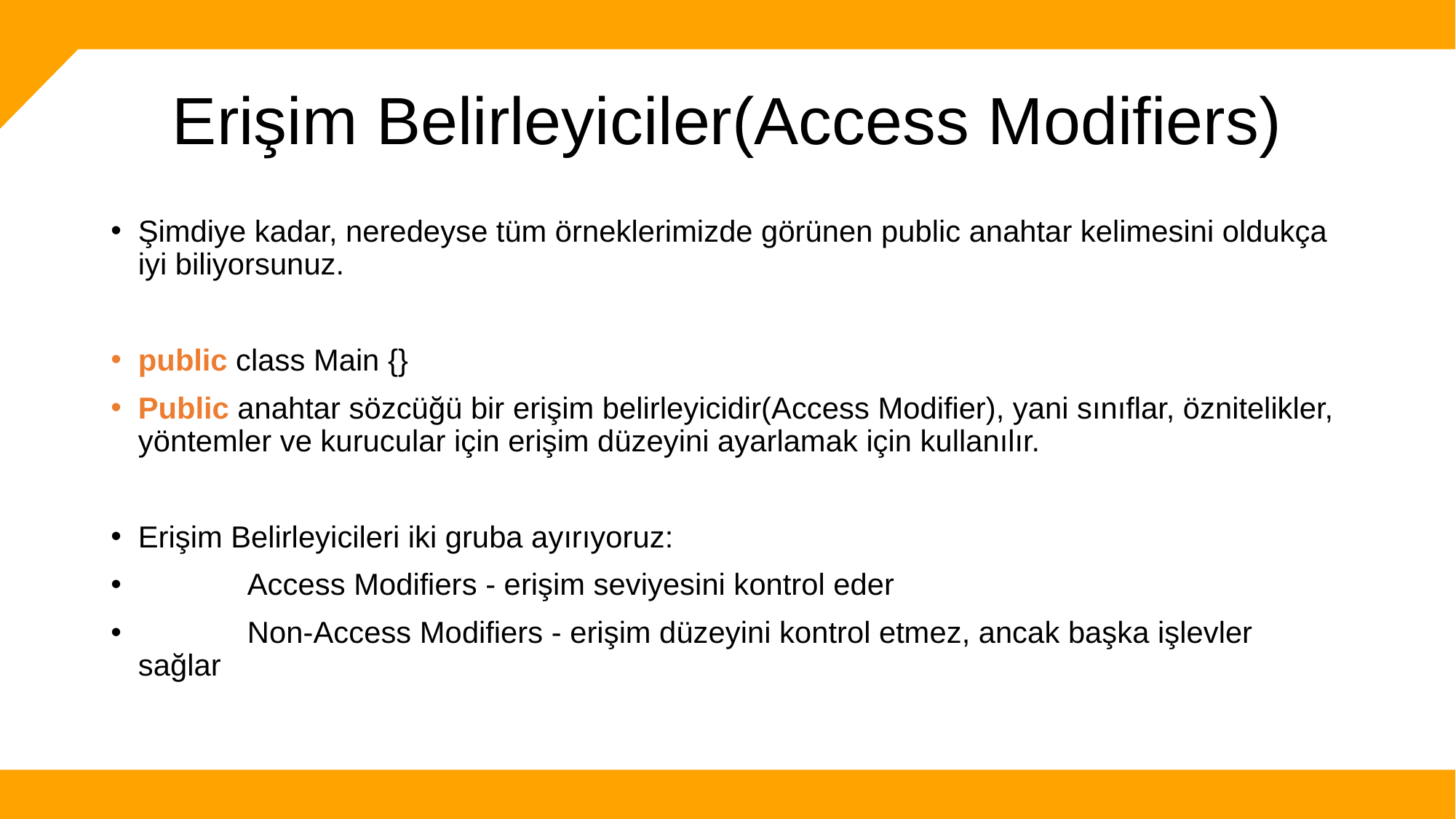

# Erişim Belirleyiciler(Access Modifiers)
Şimdiye kadar, neredeyse tüm örneklerimizde görünen public anahtar kelimesini oldukça iyi biliyorsunuz.

public class Main {}
Public anahtar sözcüğü bir erişim belirleyicidir(Access Modifier), yani sınıflar, öznitelikler, yöntemler ve kurucular için erişim düzeyini ayarlamak için kullanılır.

Erişim Belirleyicileri iki gruba ayırıyoruz:
	Access Modifiers - erişim seviyesini kontrol eder
	Non-Access Modifiers - erişim düzeyini kontrol etmez, ancak başka işlevler sağlar